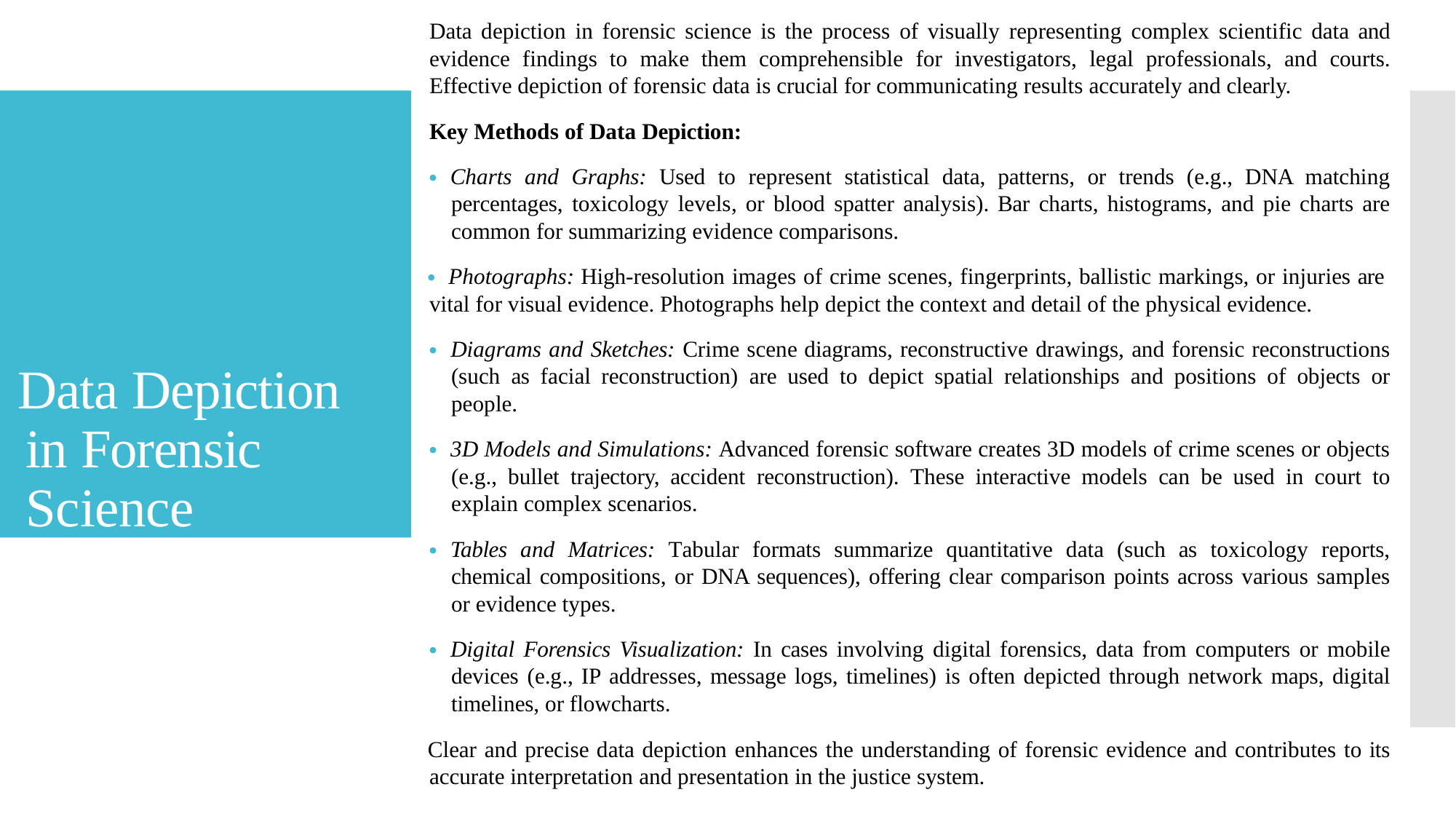

Data depiction in forensic science is the process of visually representing complex scientific data and evidence findings to make them comprehensible for investigators, legal professionals, and courts. Effective depiction of forensic data is crucial for communicating results accurately and clearly.
Key Methods of Data Depiction:
🞄 Charts and Graphs: Used to represent statistical data, patterns, or trends (e.g., DNA matching percentages, toxicology levels, or blood spatter analysis). Bar charts, histograms, and pie charts are common for summarizing evidence comparisons.
🞄 Photographs: High-resolution images of crime scenes, fingerprints, ballistic markings, or injuries are
vital for visual evidence. Photographs help depict the context and detail of the physical evidence.
🞄 Diagrams and Sketches: Crime scene diagrams, reconstructive drawings, and forensic reconstructions (such as facial reconstruction) are used to depict spatial relationships and positions of objects or people.
🞄 3D Models and Simulations: Advanced forensic software creates 3D models of crime scenes or objects (e.g., bullet trajectory, accident reconstruction). These interactive models can be used in court to explain complex scenarios.
🞄 Tables and Matrices: Tabular formats summarize quantitative data (such as toxicology reports, chemical compositions, or DNA sequences), offering clear comparison points across various samples or evidence types.
🞄 Digital Forensics Visualization: In cases involving digital forensics, data from computers or mobile devices (e.g., IP addresses, message logs, timelines) is often depicted through network maps, digital timelines, or flowcharts.
Clear and precise data depiction enhances the understanding of forensic evidence and contributes to its accurate interpretation and presentation in the justice system.

Data Depiction in Forensic Science